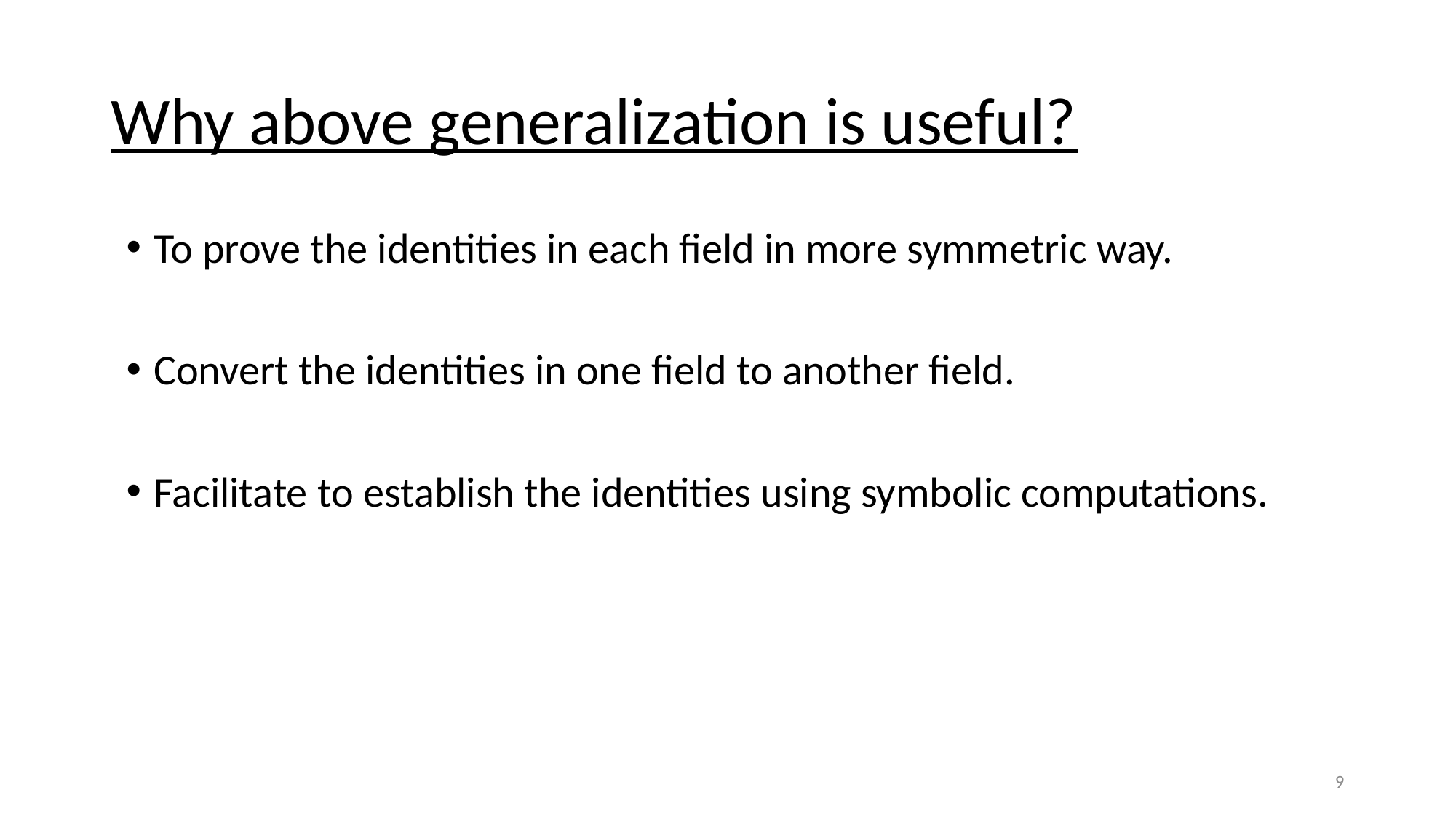

# Why above generalization is useful?
To prove the identities in each field in more symmetric way.

Convert the identities in one field to another field.

Facilitate to establish the identities using symbolic computations.
9